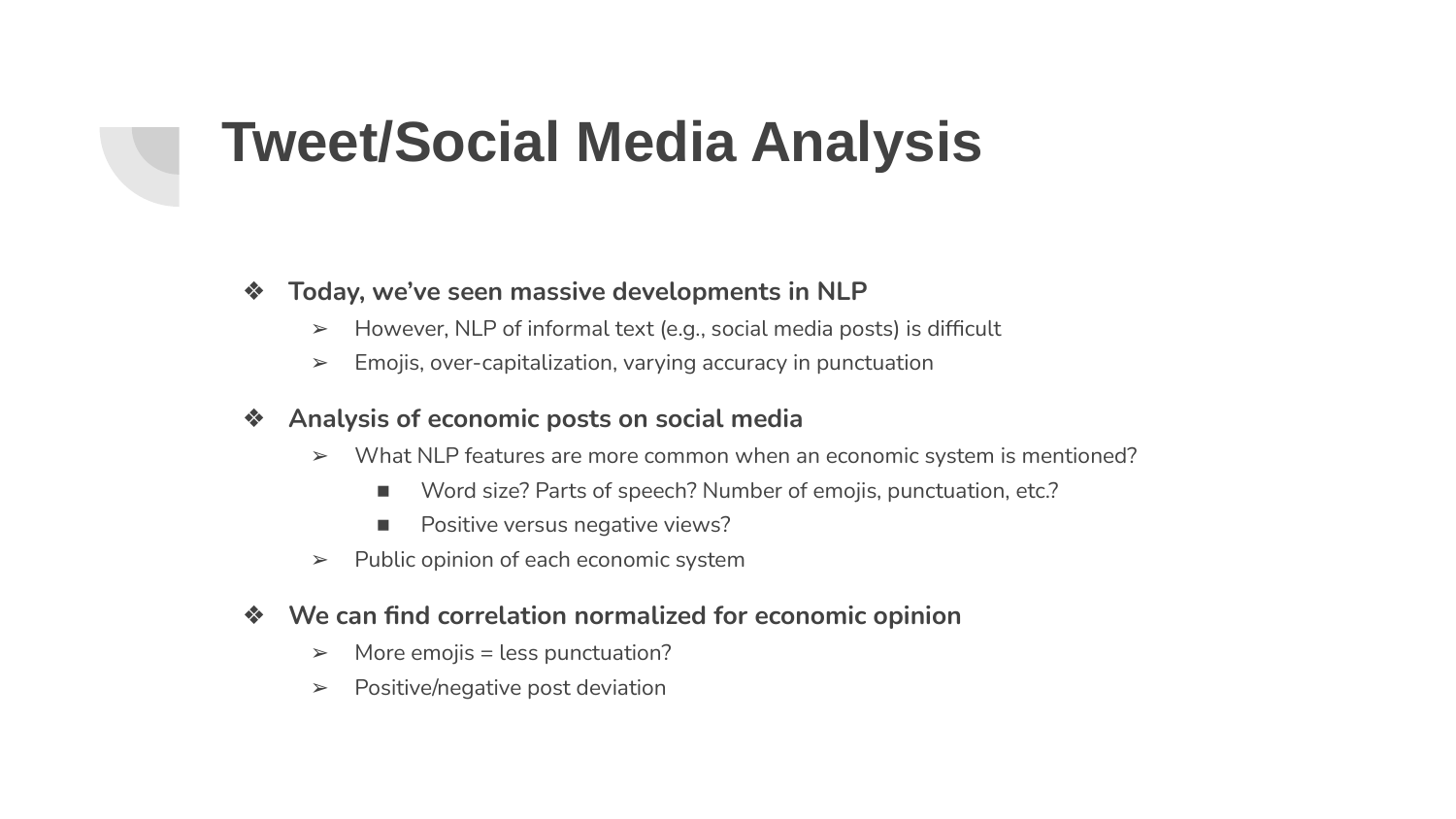

# Tweet/Social Media Analysis
Today, we’ve seen massive developments in NLP
However, NLP of informal text (e.g., social media posts) is difficult
Emojis, over-capitalization, varying accuracy in punctuation
Analysis of economic posts on social media
What NLP features are more common when an economic system is mentioned?
Word size? Parts of speech? Number of emojis, punctuation, etc.?
Positive versus negative views?
Public opinion of each economic system
We can find correlation normalized for economic opinion
More emojis = less punctuation?
Positive/negative post deviation